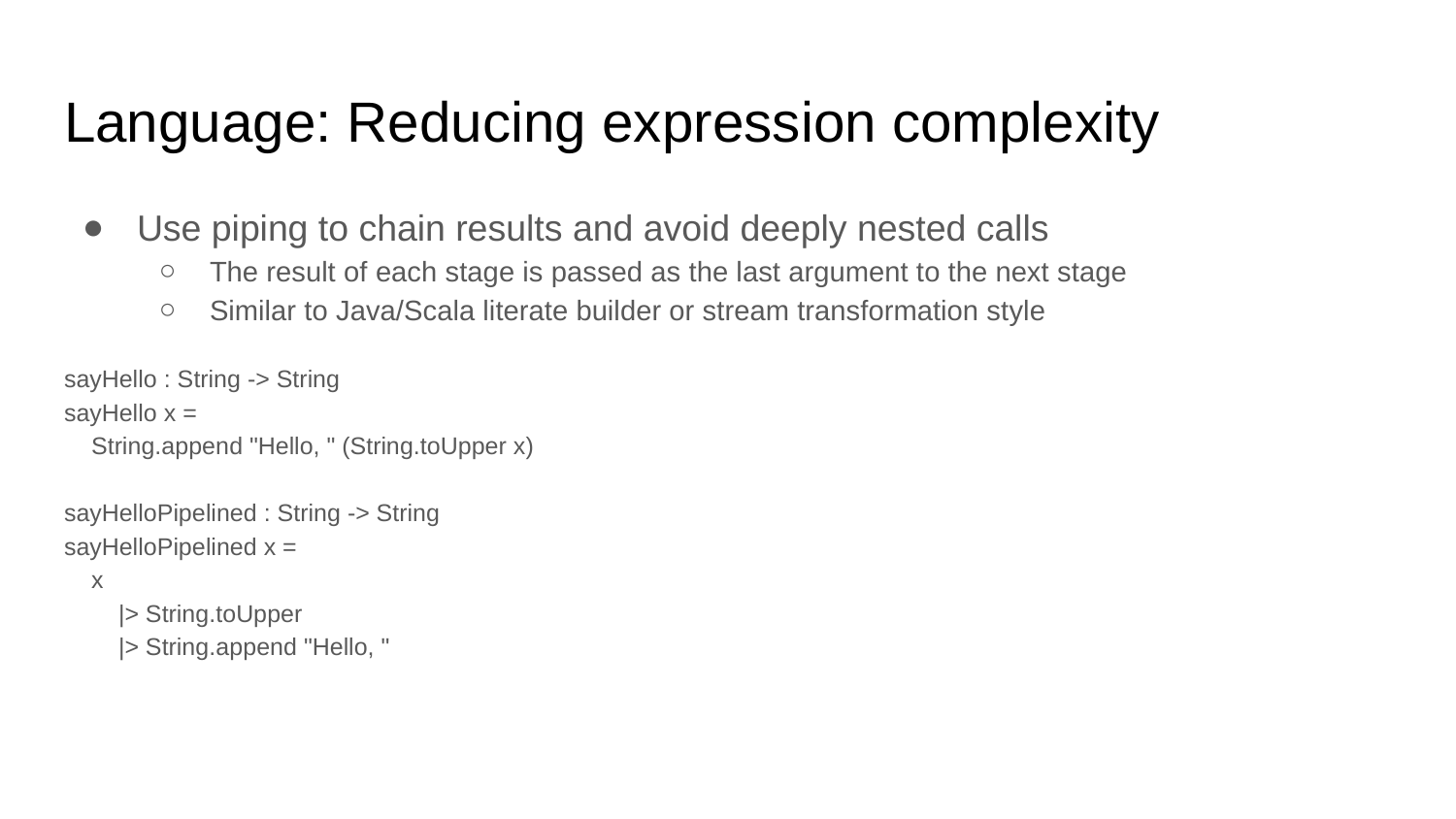

# Language: Reducing expression complexity
Use piping to chain results and avoid deeply nested calls
The result of each stage is passed as the last argument to the next stage
Similar to Java/Scala literate builder or stream transformation style

sayHello : String -> String
sayHello x =
    String.append "Hello, " (String.toUpper x)

sayHelloPipelined : String -> String
sayHelloPipelined x =
    x
        |> String.toUpper
        |> String.append "Hello, "